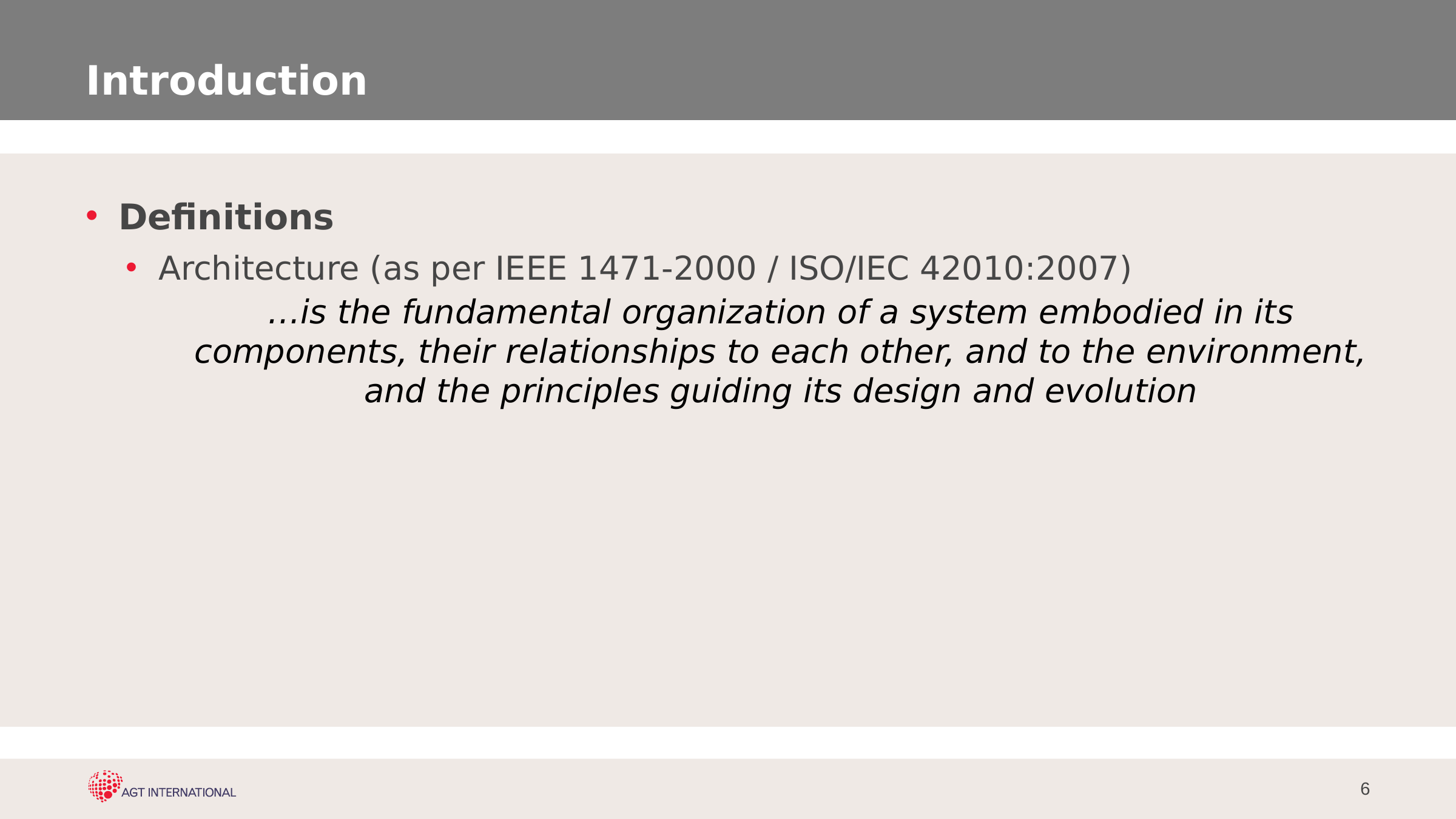

# Introduction
Definitions
Architecture (as per IEEE 1471-2000 / ISO/IEC 42010:2007)

…is the fundamental organization of a system embodied in its components, their relationships to each other, and to the environment, and the principles guiding its design and evolution